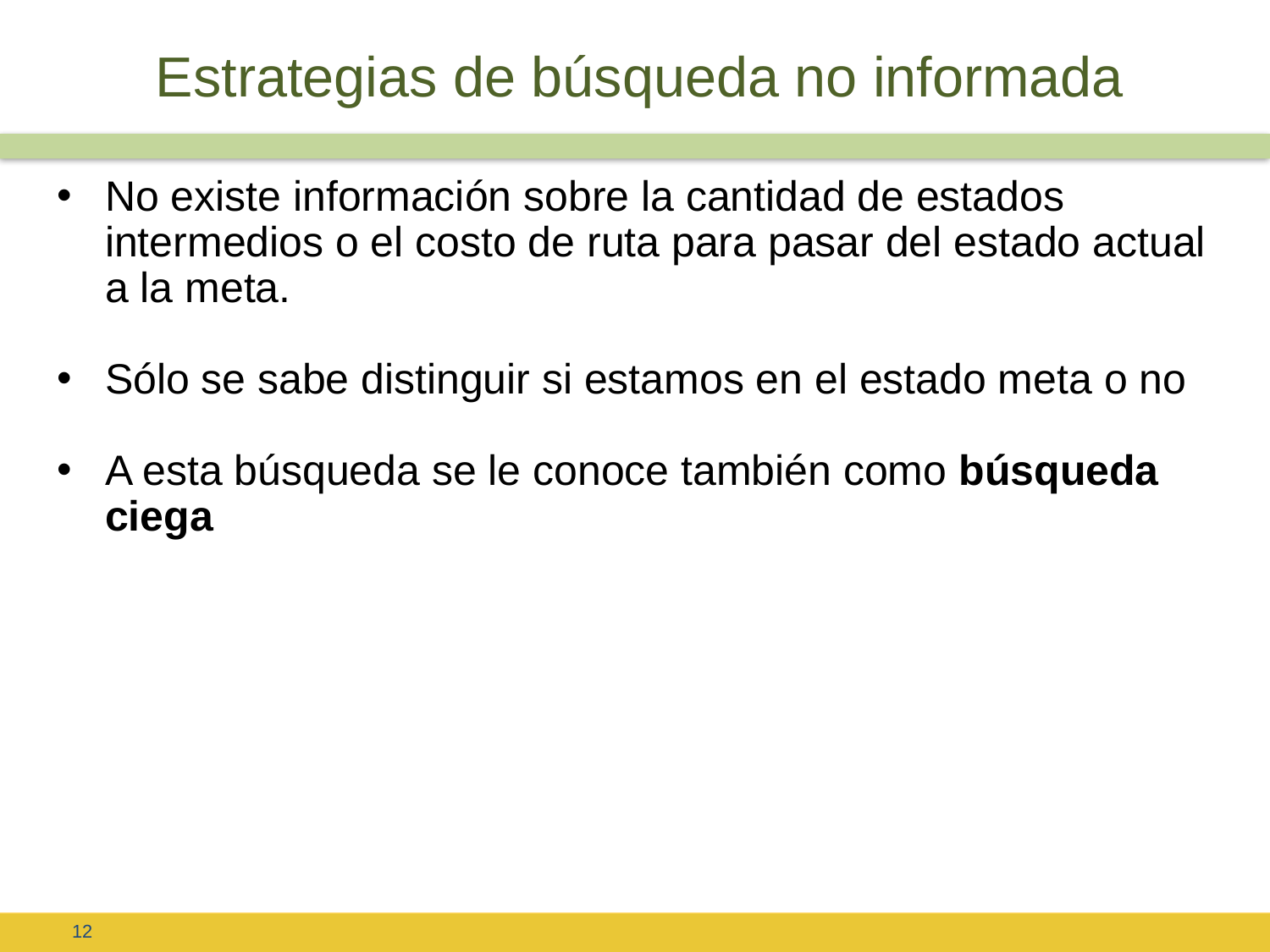

# Estrategias de búsqueda no informada
No existe información sobre la cantidad de estados intermedios o el costo de ruta para pasar del estado actual a la meta.

Sólo se sabe distinguir si estamos en el estado meta o no

A esta búsqueda se le conoce también como búsqueda ciega